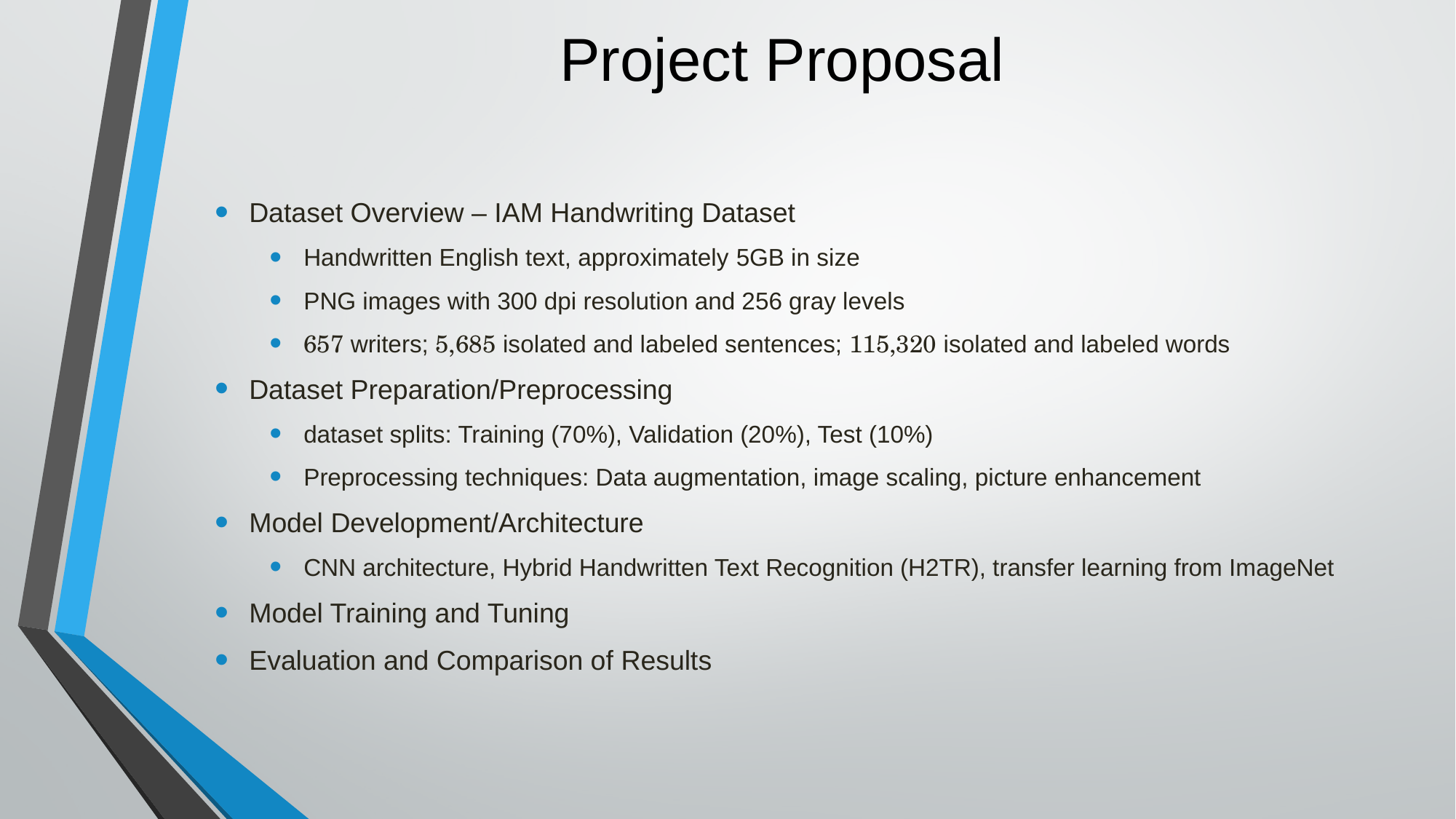

# Project Proposal

Dataset Overview – IAM Handwriting Dataset
Handwritten English text, approximately 5GB in size
PNG images with 300 dpi resolution and 256 gray levels
657 writers; 5,685 isolated and labeled sentences; 115,320 isolated and labeled words
Dataset Preparation/Preprocessing
dataset splits: Training (70%), Validation (20%), Test (10%)
Preprocessing techniques: Data augmentation, image scaling, picture enhancement
Model Development/Architecture
CNN architecture, Hybrid Handwritten Text Recognition (H2TR), transfer learning from ImageNet
Model Training and Tuning
Evaluation and Comparison of Results